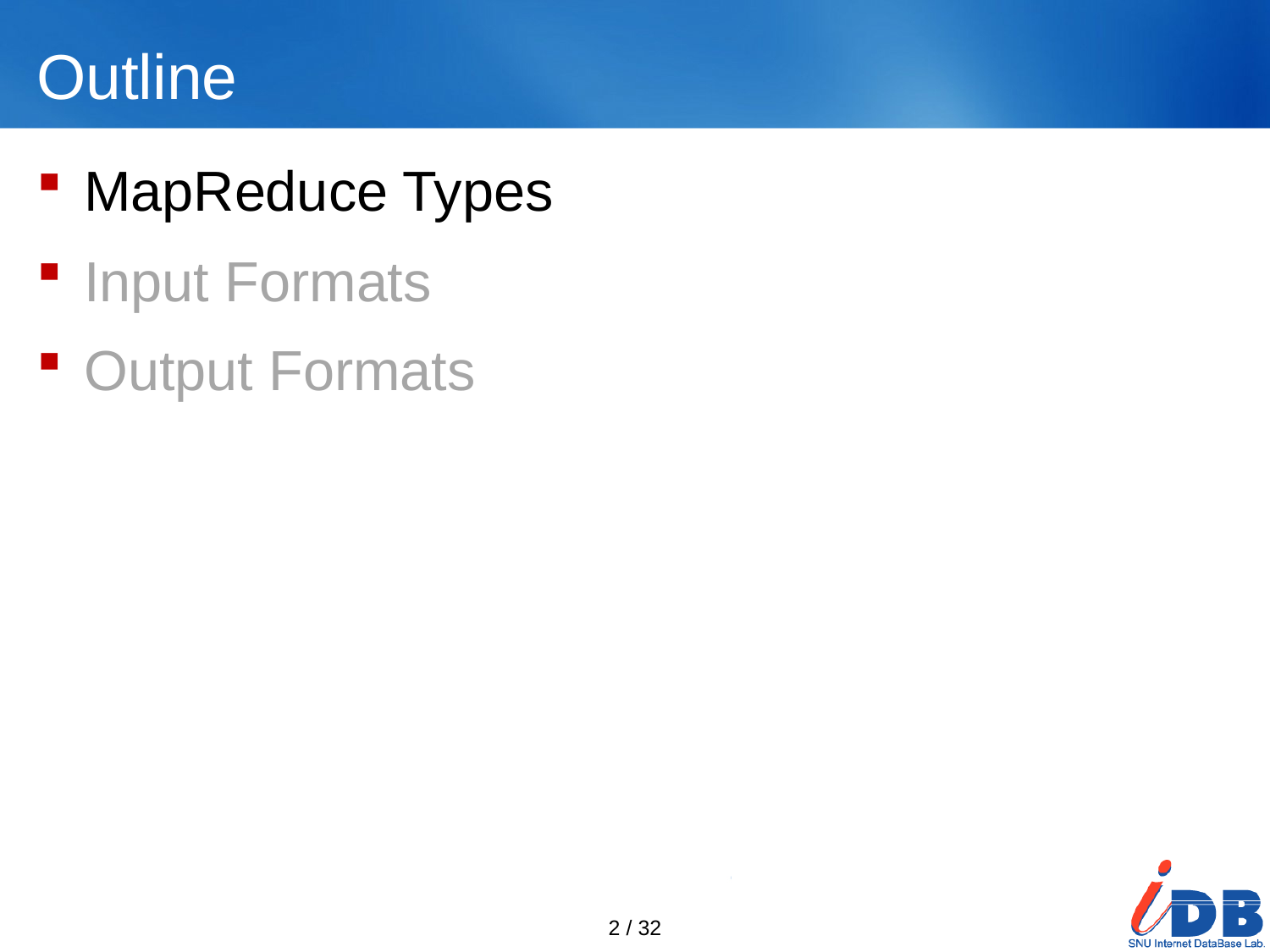

# Outline
MapReduce Types
Input Formats
Output Formats
2 / 32